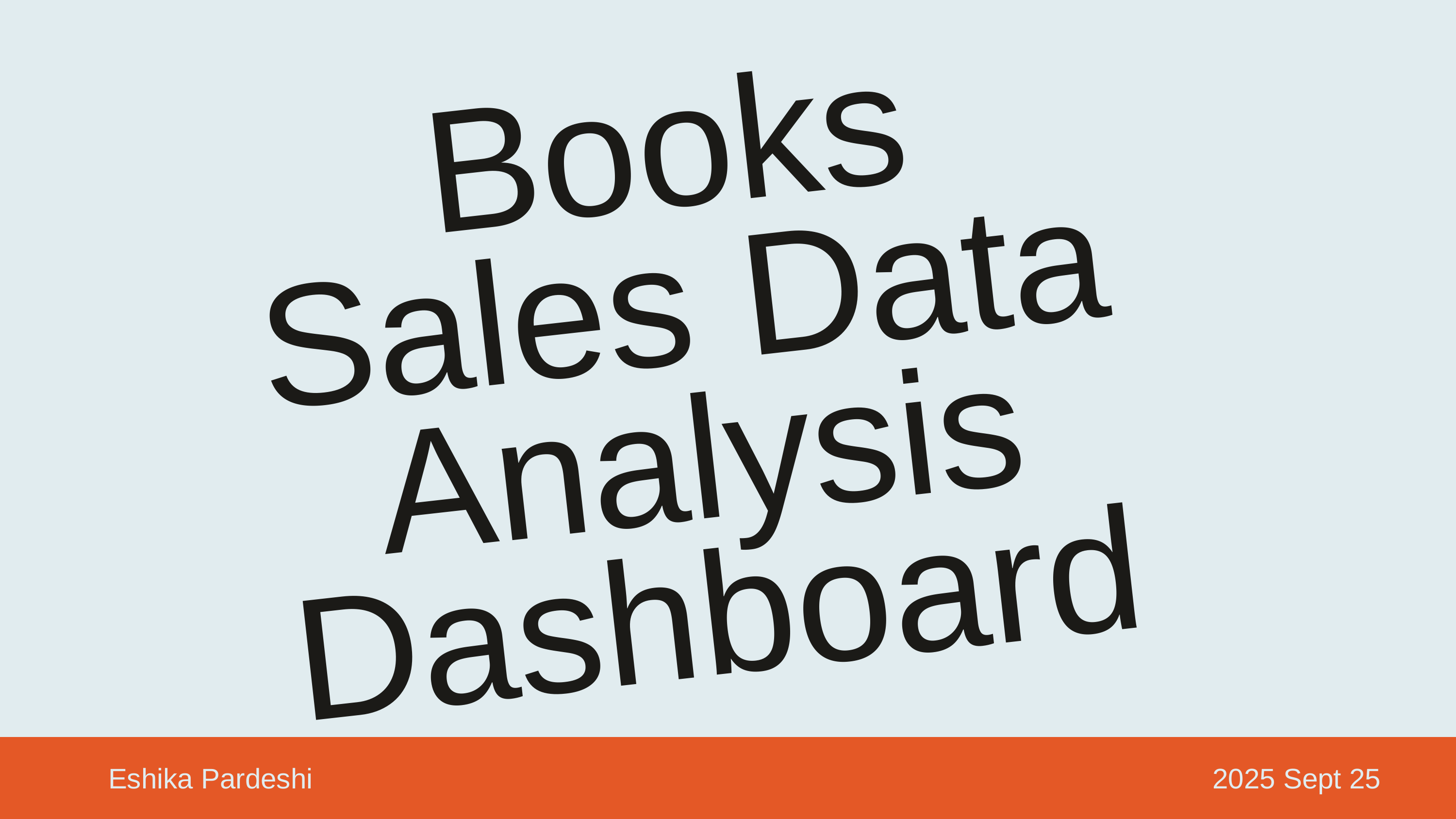

Books Sales Data Analysis Dashboard
Eshika Pardeshi
2025 Sept 25